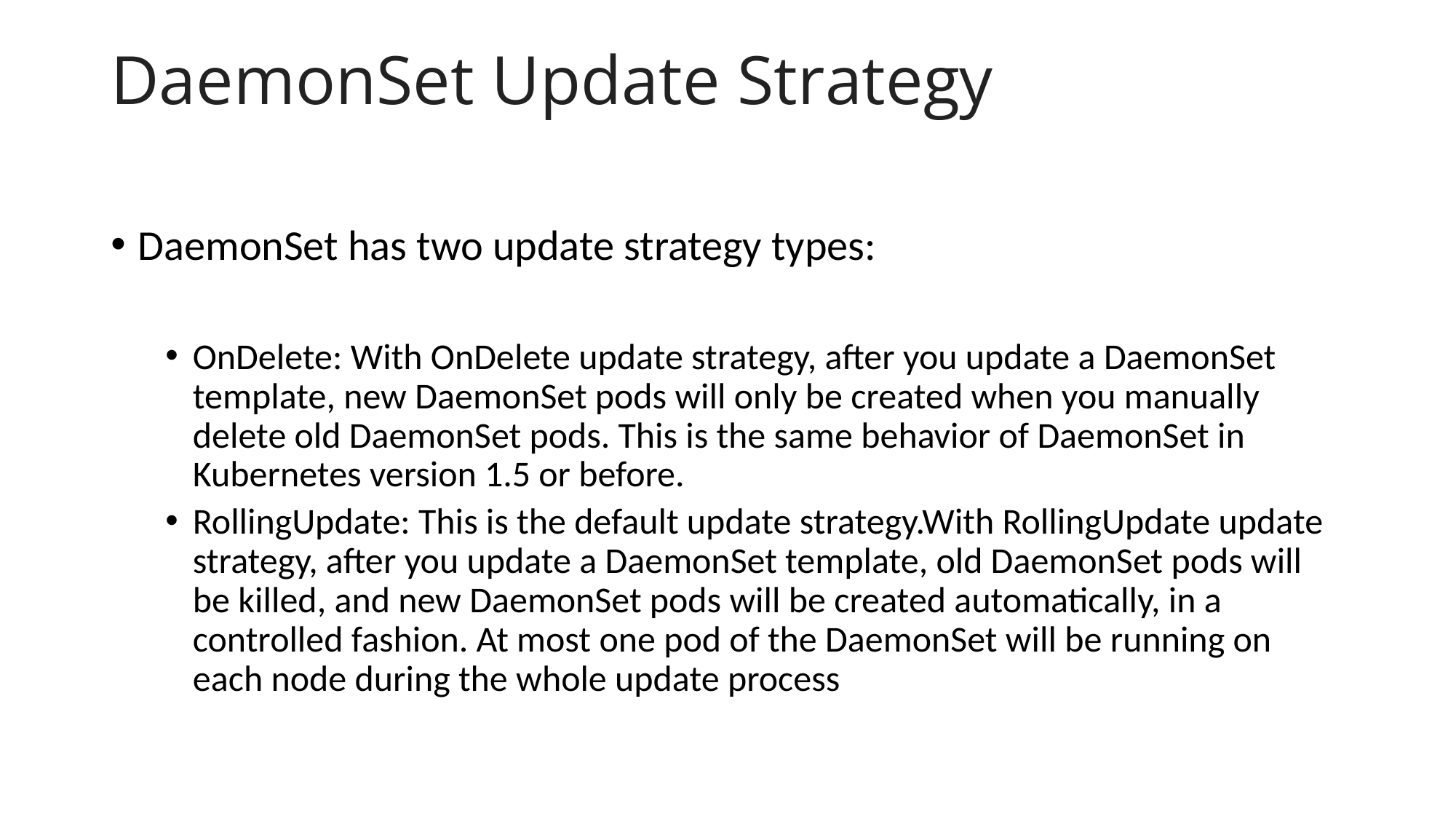

# DaemonSet Update Strategy
DaemonSet has two update strategy types:

OnDelete: With OnDelete update strategy, after you update a DaemonSet template, new DaemonSet pods will only be created when you manually delete old DaemonSet pods. This is the same behavior of DaemonSet in Kubernetes version 1.5 or before.
RollingUpdate: This is the default update strategy.With RollingUpdate update strategy, after you update a DaemonSet template, old DaemonSet pods will be killed, and new DaemonSet pods will be created automatically, in a controlled fashion. At most one pod of the DaemonSet will be running on each node during the whole update process